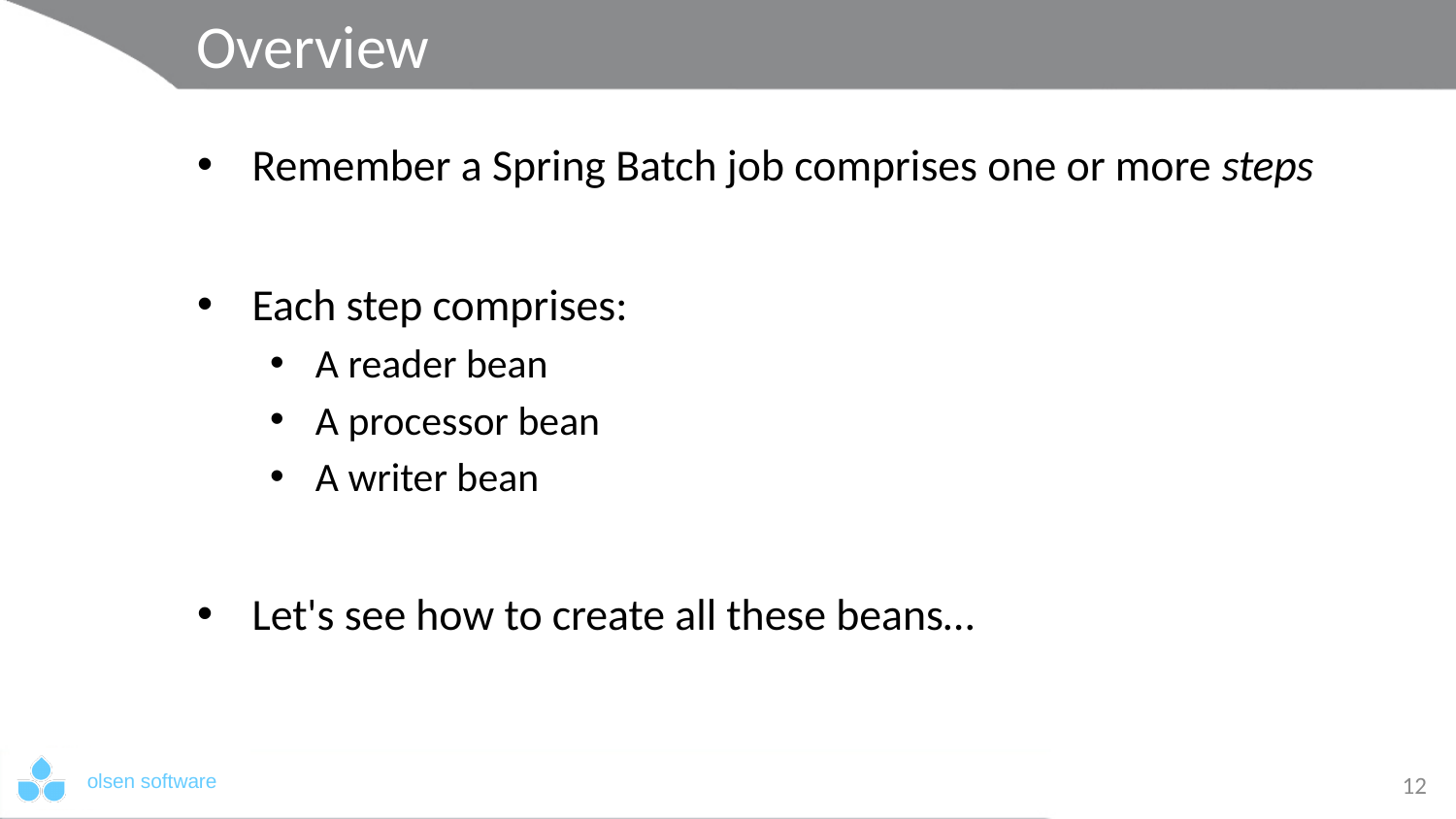

# Overview
Remember a Spring Batch job comprises one or more steps

Each step comprises:
A reader bean
A processor bean
A writer bean

Let's see how to create all these beans…

12